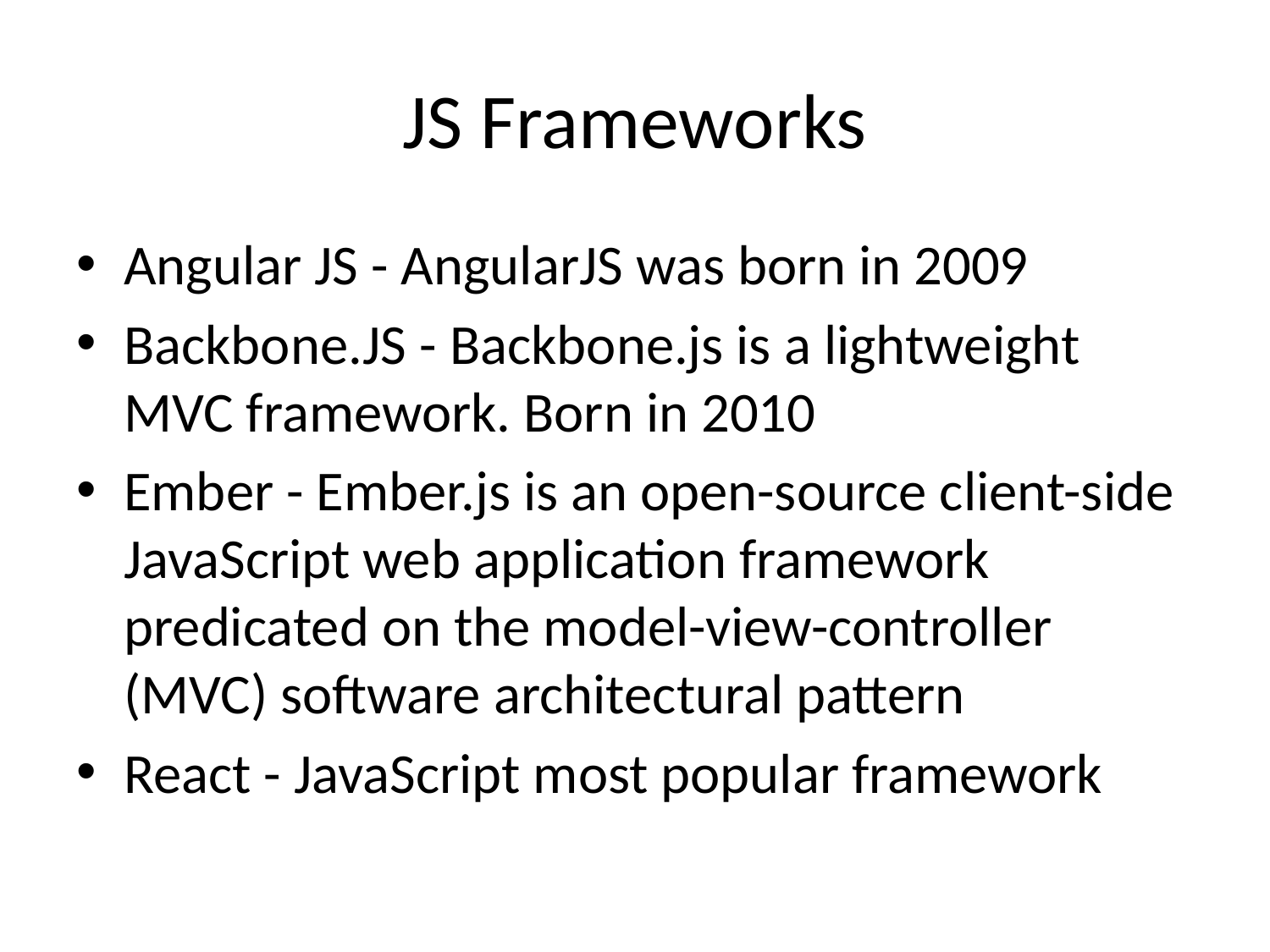

# JS Frameworks
Angular JS - AngularJS was born in 2009
Backbone.JS - Backbone.js is a lightweight MVC framework. Born in 2010
Ember - Ember.js is an open-source client-side JavaScript web application framework predicated on the model-view-controller (MVC) software architectural pattern
React - JavaScript most popular framework